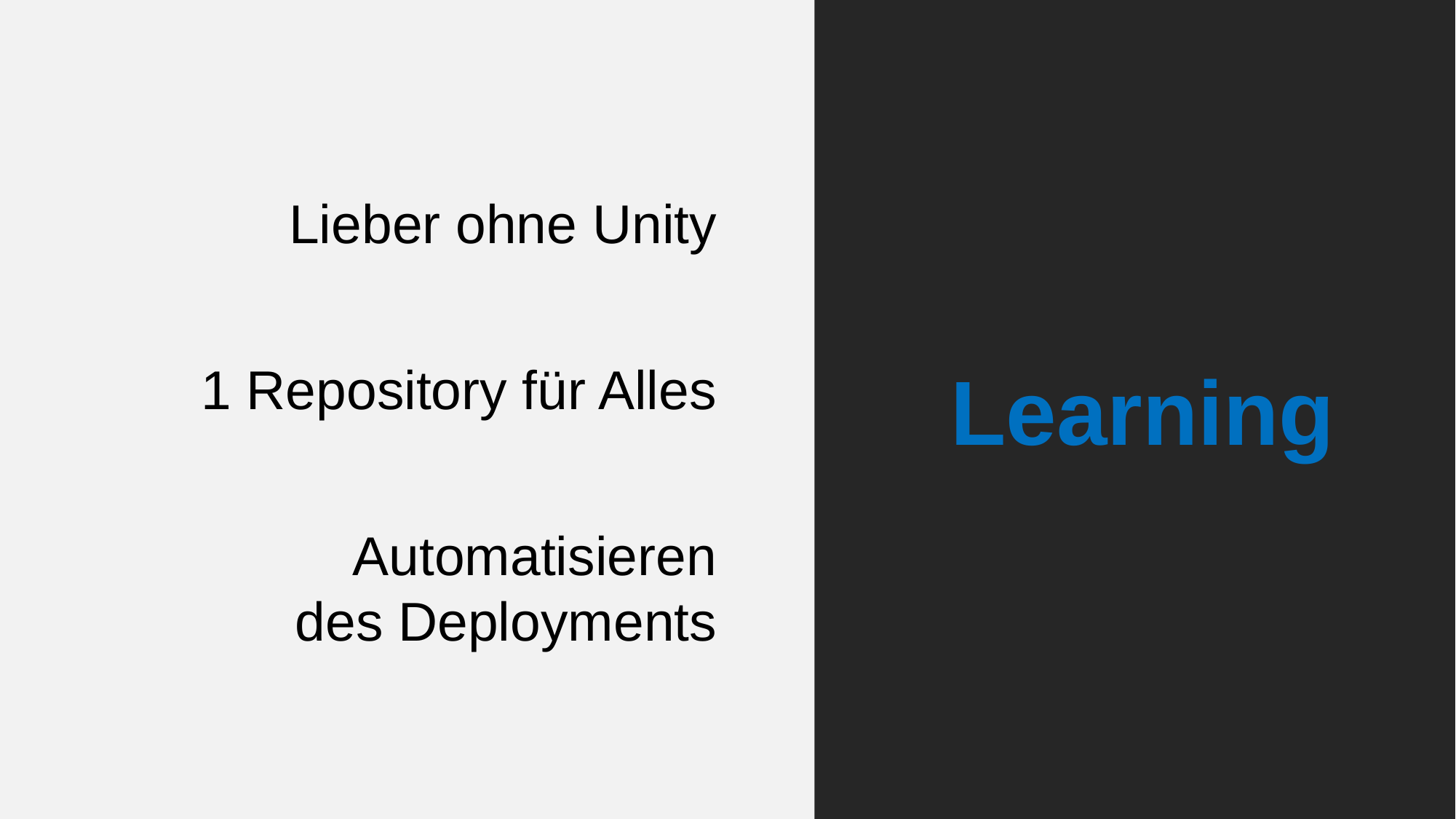

Lieber ohne Unity
Learning
1 Repository für Alles
Automatisieren des Deployments